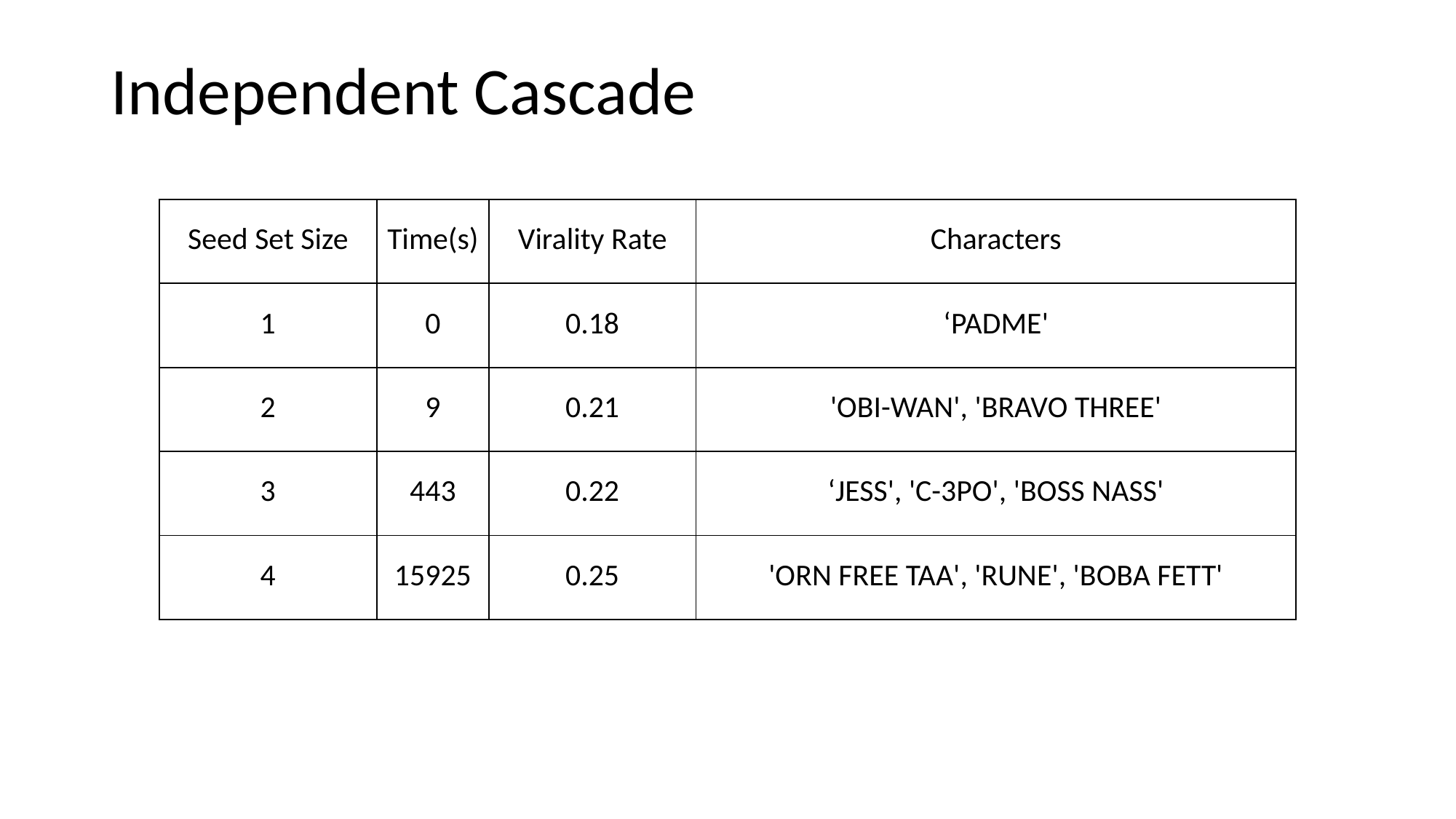

# Independent Cascade
| Seed Set Size | Time(s) | Virality Rate | Characters |
| --- | --- | --- | --- |
| 1 | 0 | 0.18 | ‘PADME' |
| 2 | 9 | 0.21 | 'OBI-WAN', 'BRAVO THREE' |
| 3 | 443 | 0.22 | ‘JESS', 'C-3PO', 'BOSS NASS' |
| 4 | 15925 | 0.25 | 'ORN FREE TAA', 'RUNE', 'BOBA FETT' |